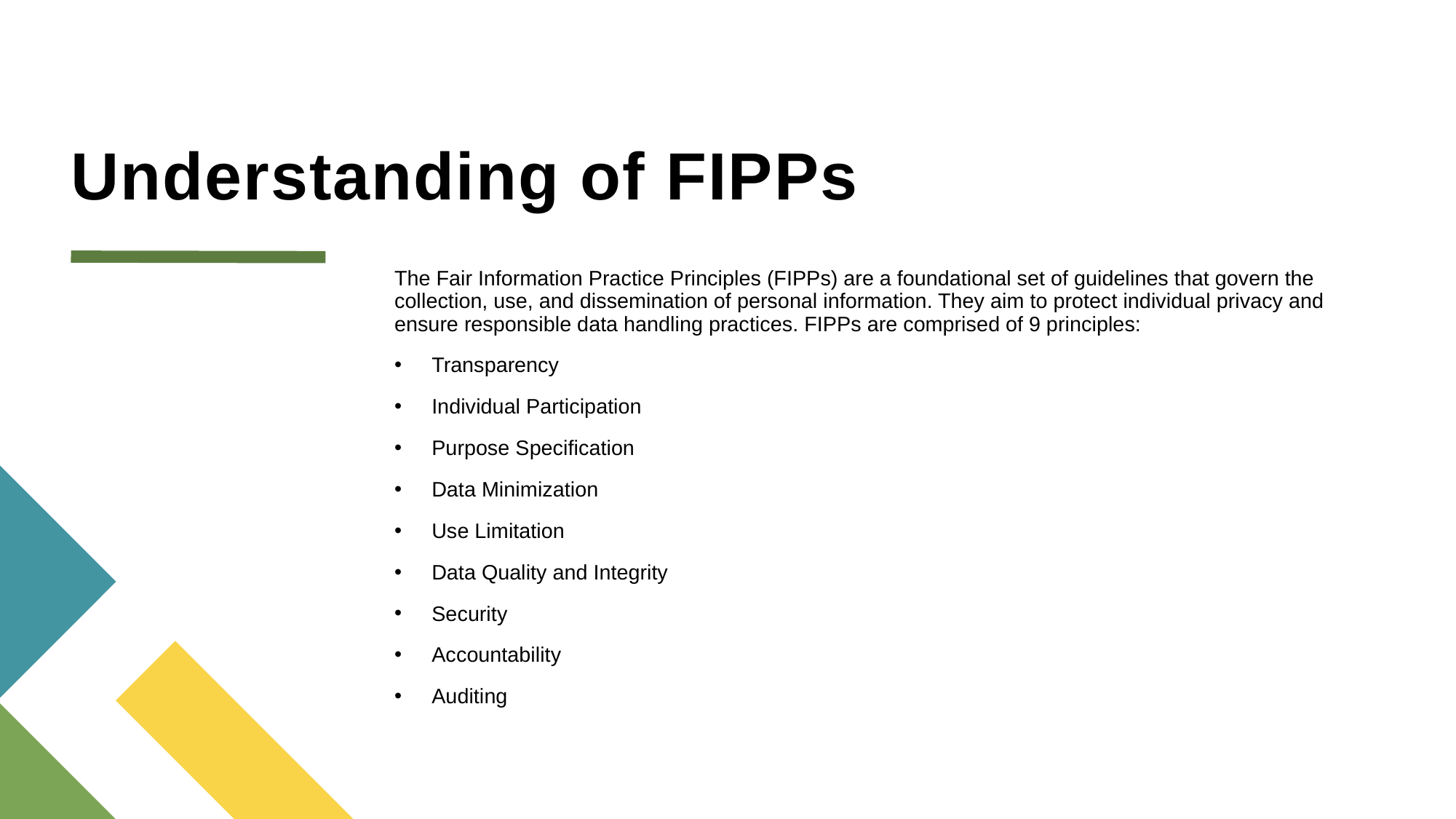

# Understanding of FIPPs

The Fair Information Practice Principles (FIPPs) are a foundational set of guidelines that govern the collection, use, and dissemination of personal information. They aim to protect individual privacy and ensure responsible data handling practices. FIPPs are comprised of 9 principles:
Transparency
Individual Participation
Purpose Specification
Data Minimization
Use Limitation
Data Quality and Integrity
Security
Accountability
Auditing